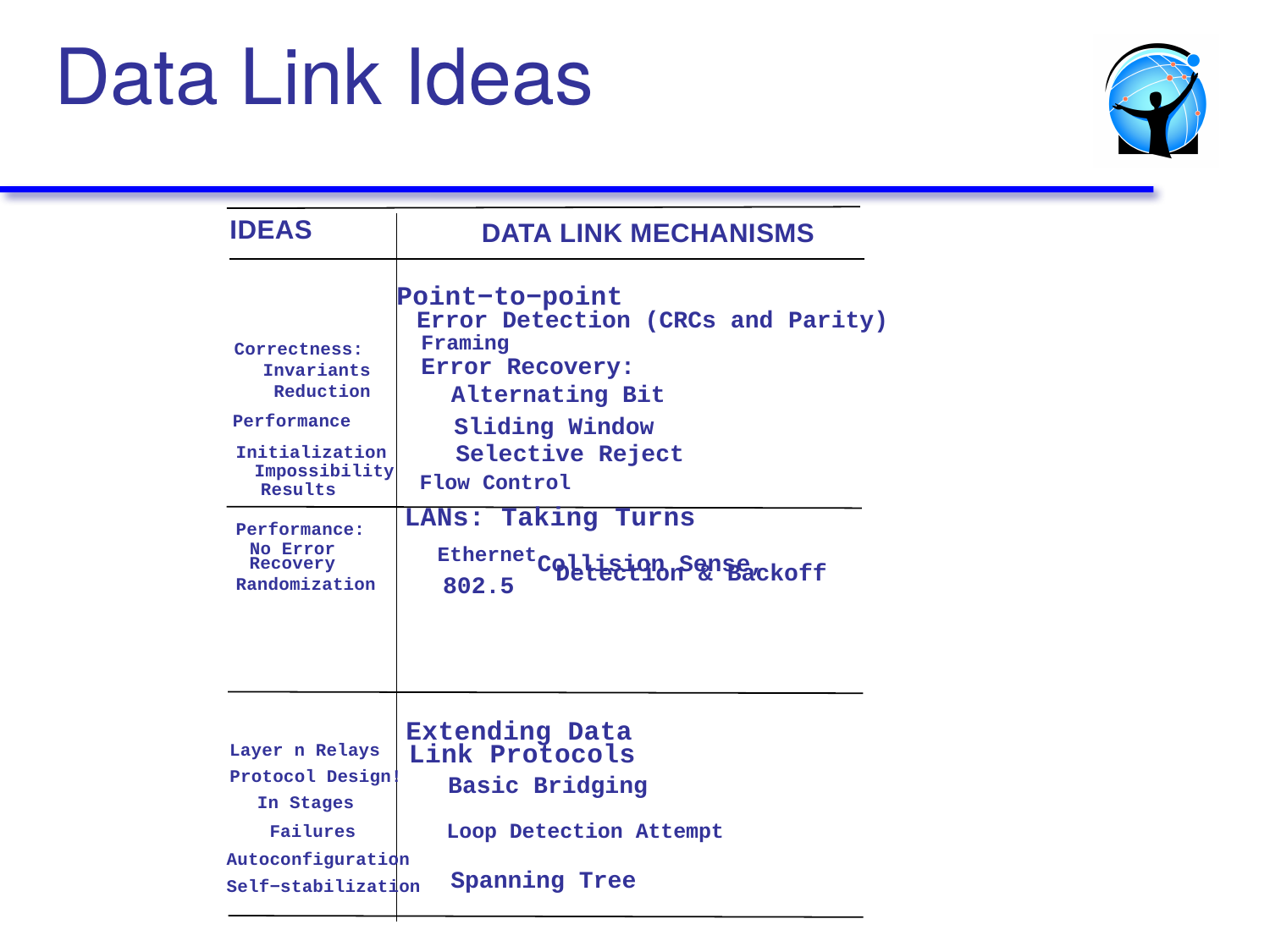

Data Link Ideas

IDEAS

DATA LINK MECHANISMS

Point−to−point
Error Detection (CRCs and Parity)
Framing
Error Recovery:
Alternating Bit
Sliding Window  Selective Reject
Flow Control
Correctness:  Invariants  Reduction
Performance
Initialization
Impossibility
Results
LANs: Taking Turns
EthernetCollision Sense,

Performance:
No Error
Recovery  Randomization
Detection & Backoff
802.5

Extending Data
Link Protocols
Basic Bridging
Loop Detection Attempt
Layer n Relays
Protocol Design!
In Stages  Failures

Autoconfiguration  Self−stabilization
Spanning Tree

16